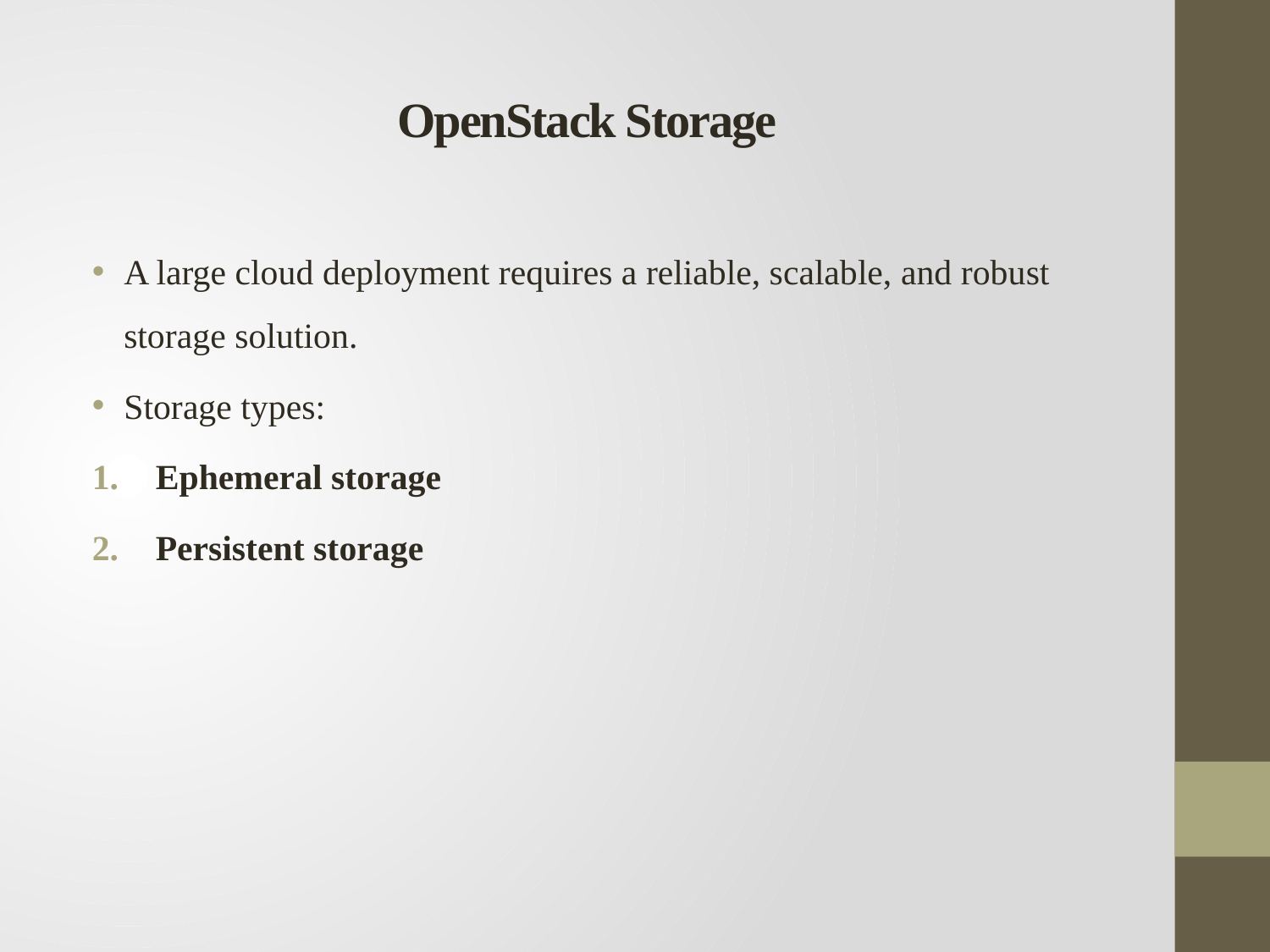

# OpenStack Storage
A large cloud deployment requires a reliable, scalable, and robust storage solution.
Storage types:
Ephemeral storage
Persistent storage